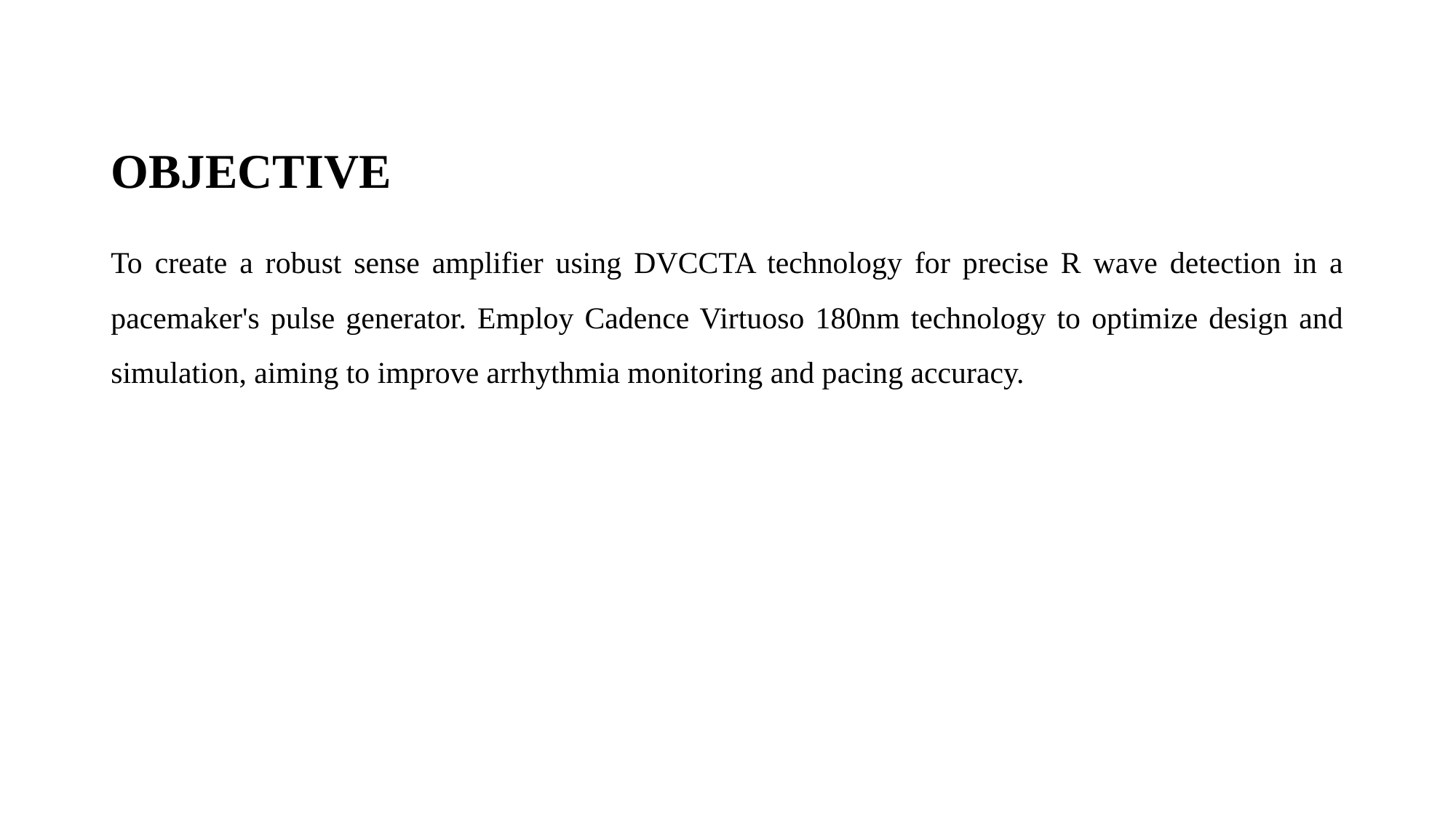

# OBJECTIVE
To create a robust sense amplifier using DVCCTA technology for precise R wave detection in a pacemaker's pulse generator. Employ Cadence Virtuoso 180nm technology to optimize design and simulation, aiming to improve arrhythmia monitoring and pacing accuracy.